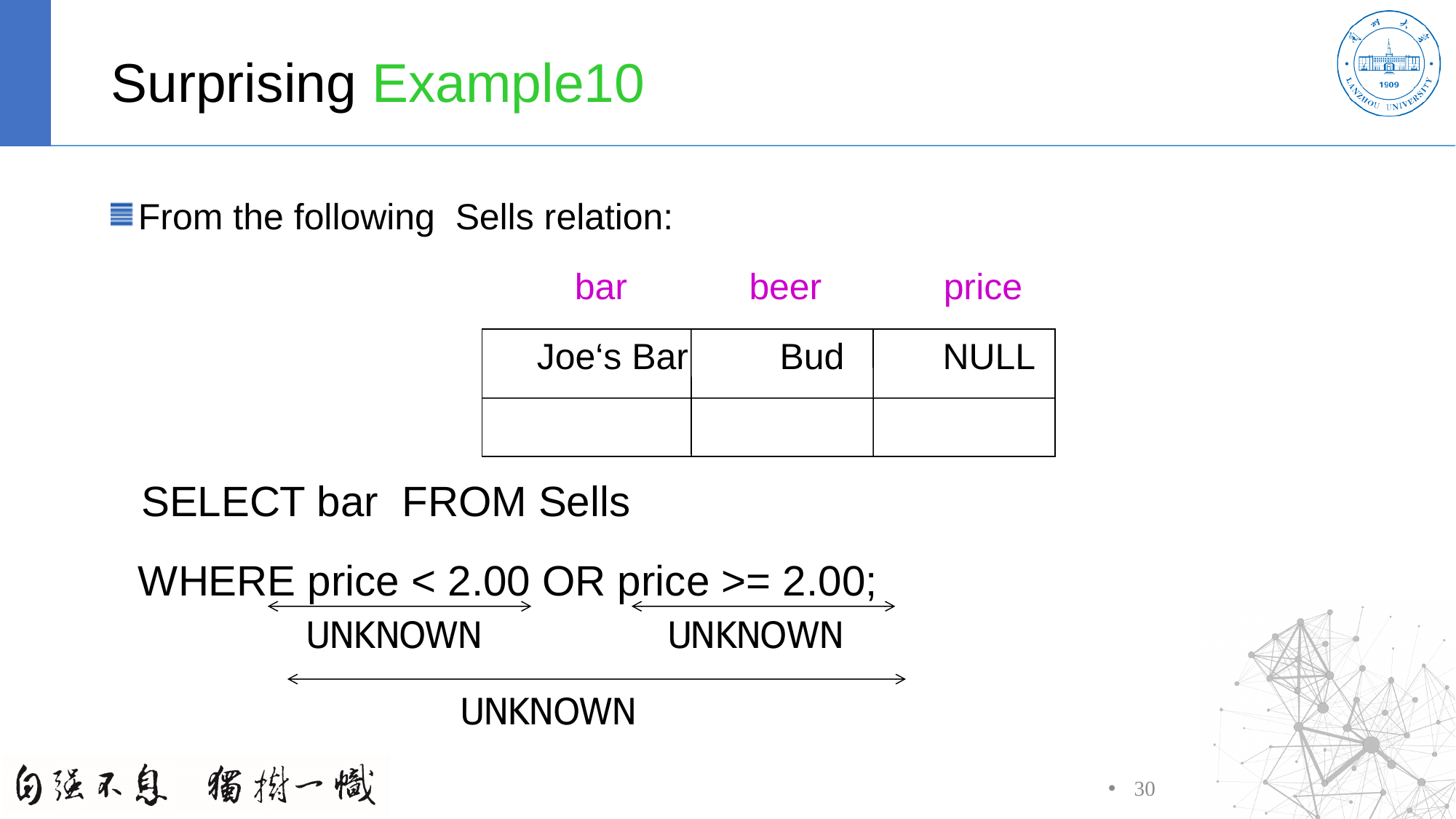

# Surprising Example10
From the following  Sells relation:
					bar            beer            price
				       Joe‘s Bar         Bud	    NULL

   SELECT bar  FROM Sells
	WHERE price < 2.00 OR price >= 2.00;

UNKNOWN		   UNKNOWN

UNKNOWN
30